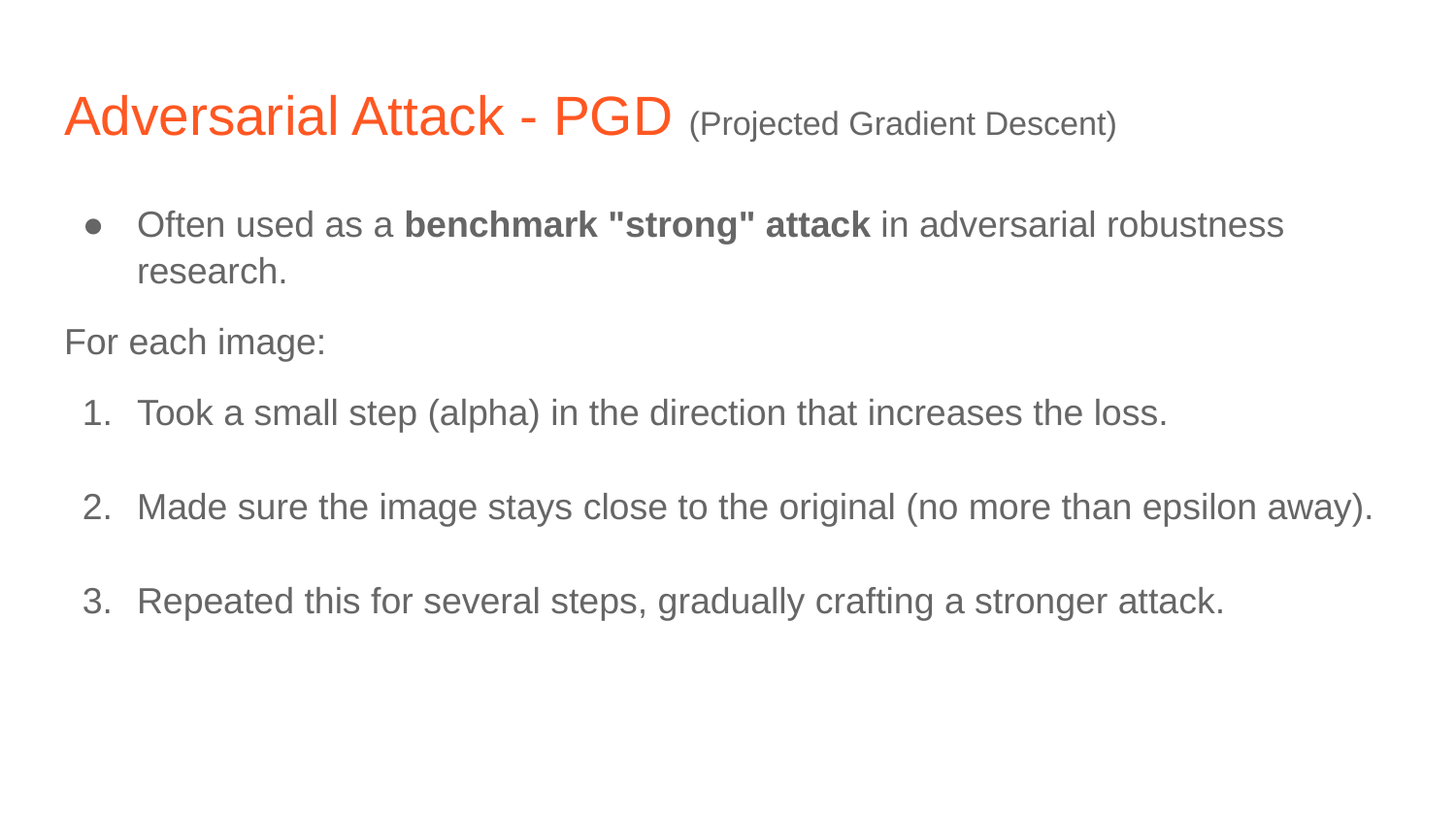

# Adversarial Attack - PGD (Projected Gradient Descent)
Often used as a benchmark "strong" attack in adversarial robustness research.
For each image:
Took a small step (alpha) in the direction that increases the loss.
Made sure the image stays close to the original (no more than epsilon away).
Repeated this for several steps, gradually crafting a stronger attack.